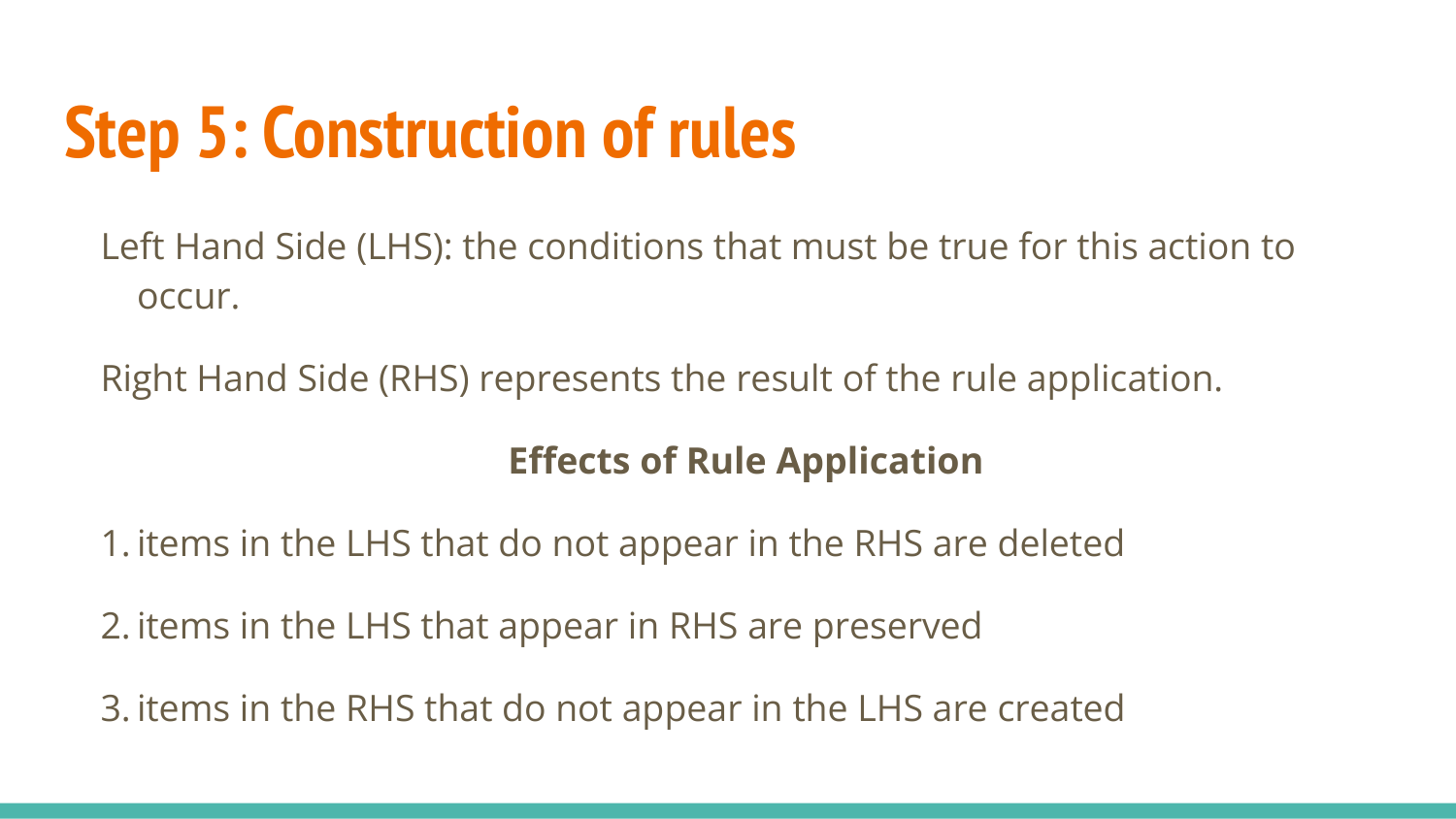

# Step 5: Construction of rules
Left Hand Side (LHS): the conditions that must be true for this action to occur.
Right Hand Side (RHS) represents the result of the rule application.
Effects of Rule Application
items in the LHS that do not appear in the RHS are deleted
items in the LHS that appear in RHS are preserved
items in the RHS that do not appear in the LHS are created